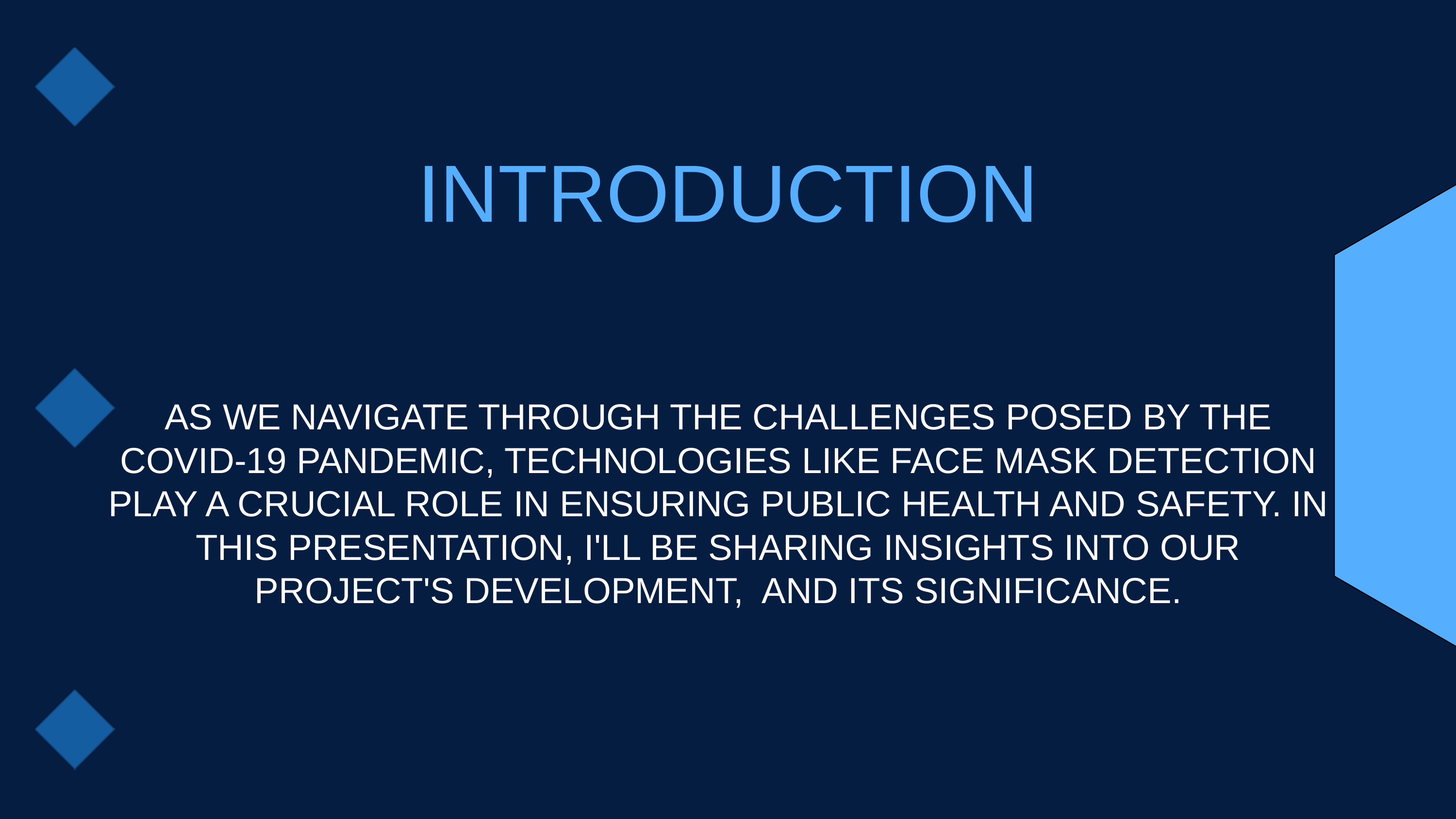

INTRODUCTION
AS WE NAVIGATE THROUGH THE CHALLENGES POSED BY THE COVID-19 PANDEMIC, TECHNOLOGIES LIKE FACE MASK DETECTION PLAY A CRUCIAL ROLE IN ENSURING PUBLIC HEALTH AND SAFETY. IN THIS PRESENTATION, I'LL BE SHARING INSIGHTS INTO OUR PROJECT'S DEVELOPMENT,  AND ITS SIGNIFICANCE.